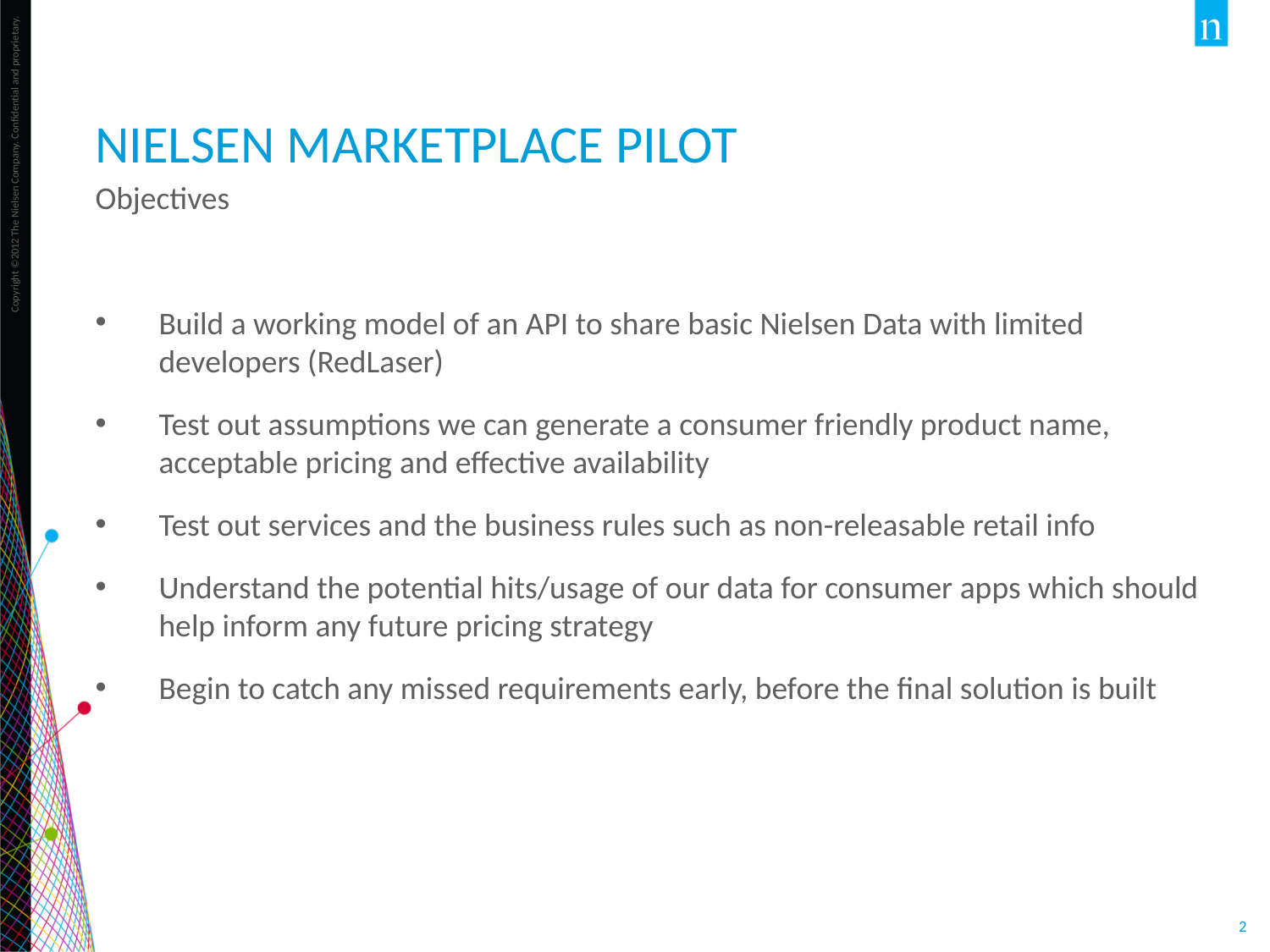

# Nielsen MARKETPLACE pilot
Objectives
Build a working model of an API to share basic Nielsen Data with limited developers (RedLaser)
Test out assumptions we can generate a consumer friendly product name, acceptable pricing and effective availability
Test out services and the business rules such as non-releasable retail info
Understand the potential hits/usage of our data for consumer apps which should help inform any future pricing strategy
Begin to catch any missed requirements early, before the final solution is built